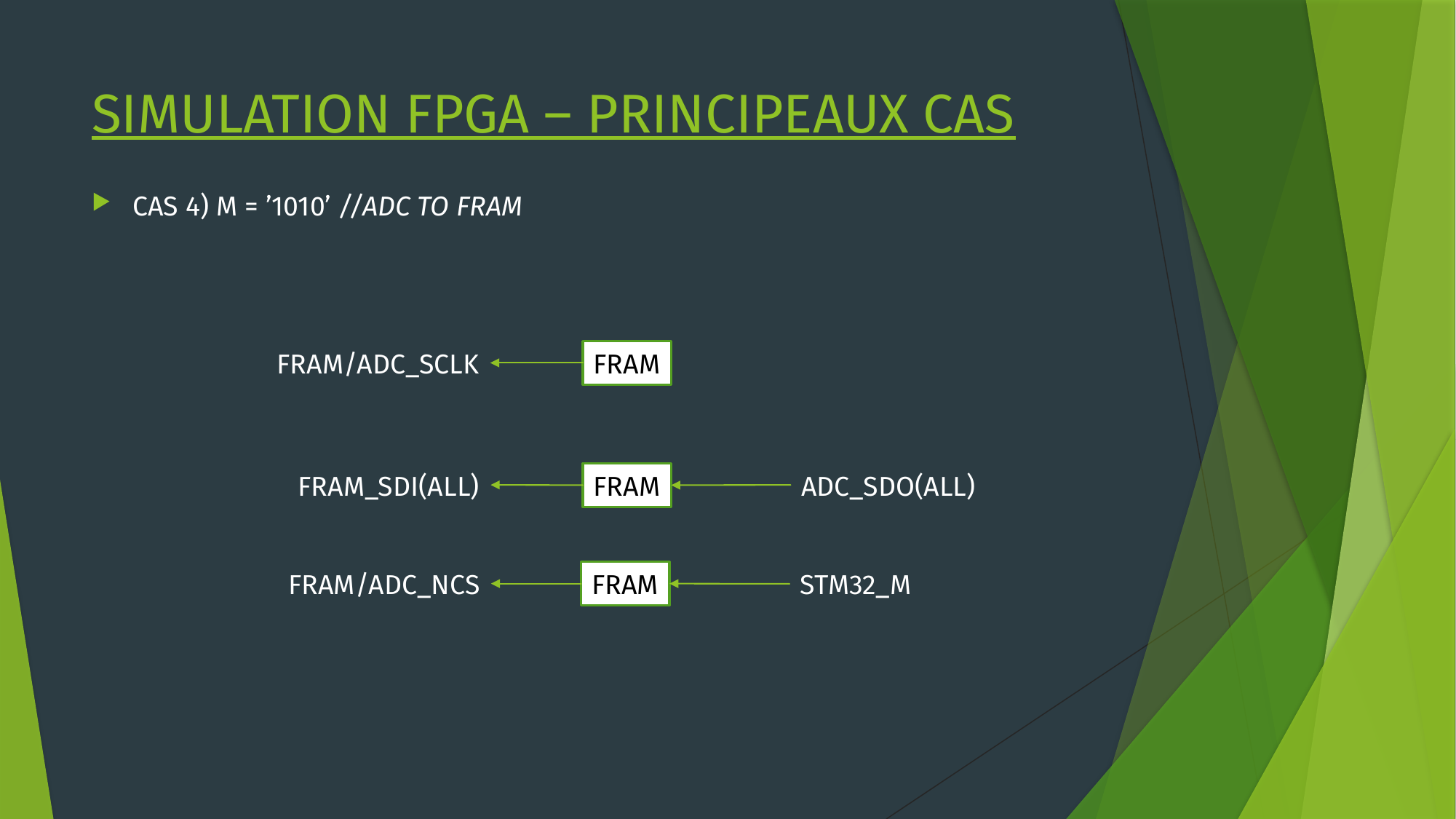

# SIMULATION FPGA – PRINCIPEAUX CAS
CAS 4) M = ’1010’ //ADC TO FRAM
FRAM/ADC_SCLK
FRAM
FRAM_SDI(ALL)
ADC_SDO(ALL)
FRAM
FRAM/ADC_NCS
FRAM
STM32_M